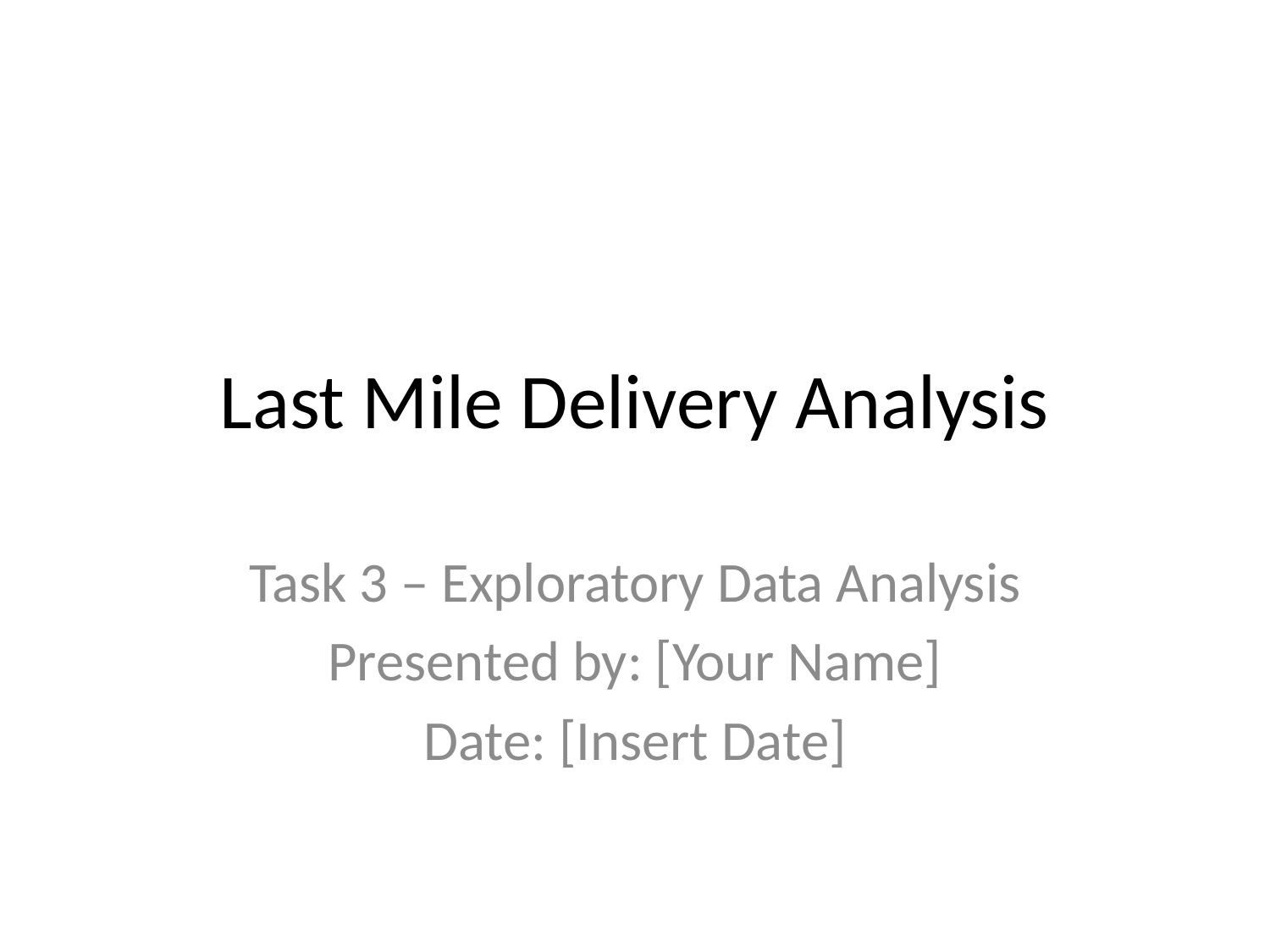

# Last Mile Delivery Analysis
Task 3 – Exploratory Data Analysis
Presented by: [Your Name]
Date: [Insert Date]